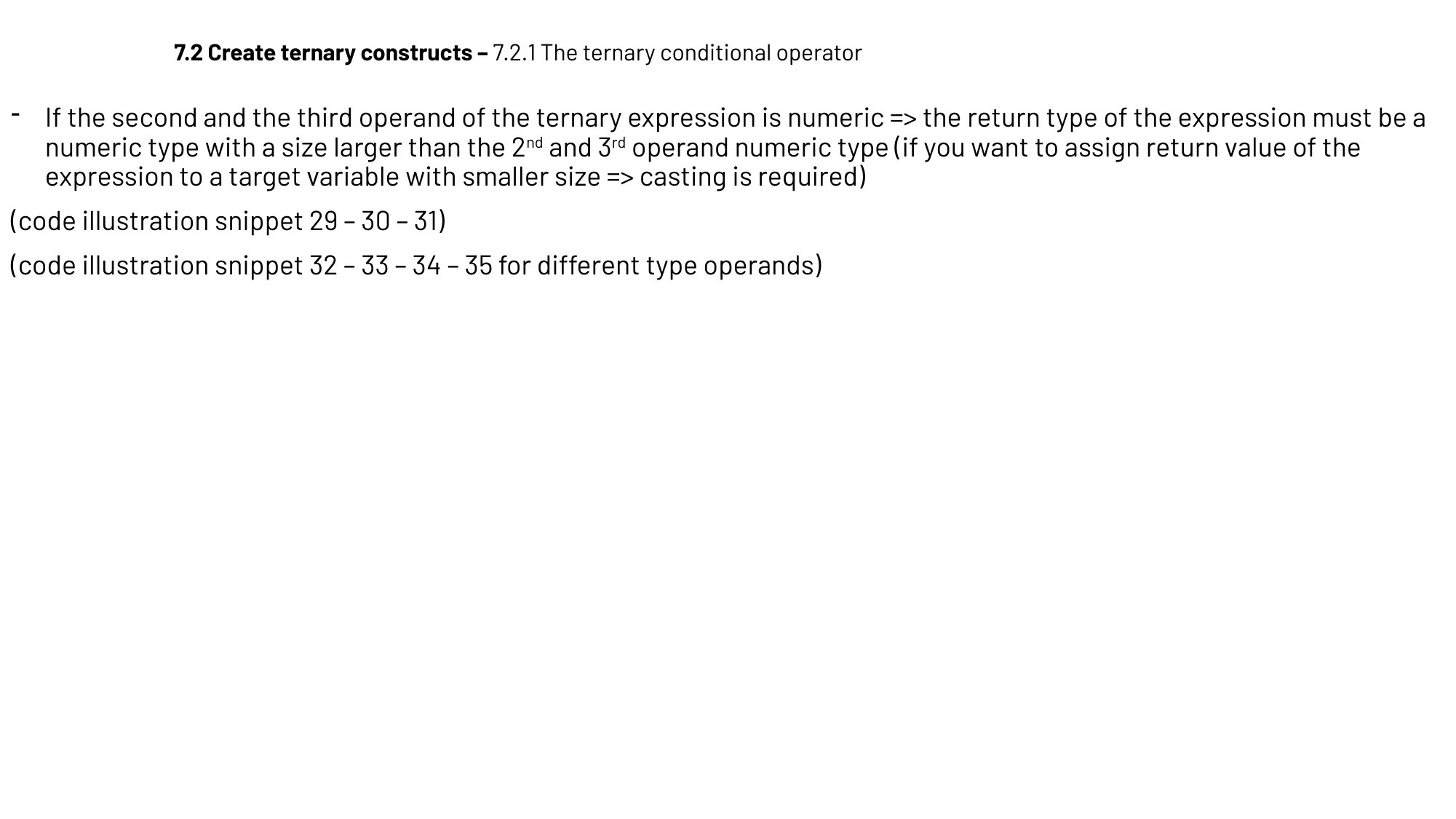

7.2 Create ternary constructs – 7.2.1 The ternary conditional operator
If the second and the third operand of the ternary expression is numeric => the return type of the expression must be a numeric type with a size larger than the 2nd and 3rd operand numeric type (if you want to assign return value of the expression to a target variable with smaller size => casting is required)
(code illustration snippet 29 – 30 – 31)
(code illustration snippet 32 – 33 – 34 – 35 for different type operands)